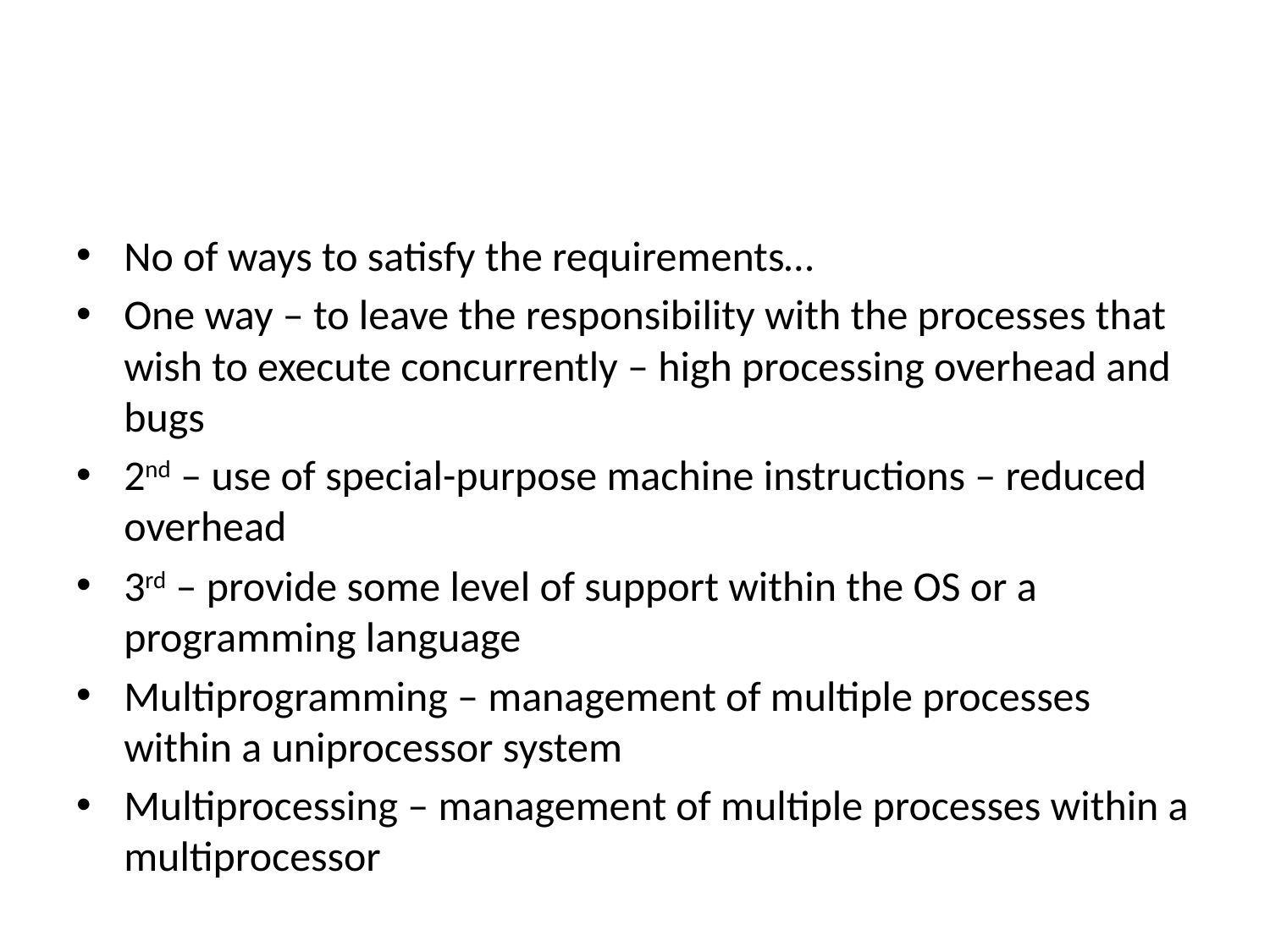

#
No of ways to satisfy the requirements…
One way – to leave the responsibility with the processes that wish to execute concurrently – high processing overhead and bugs
2nd – use of special-purpose machine instructions – reduced overhead
3rd – provide some level of support within the OS or a programming language
Multiprogramming – management of multiple processes within a uniprocessor system
Multiprocessing – management of multiple processes within a multiprocessor